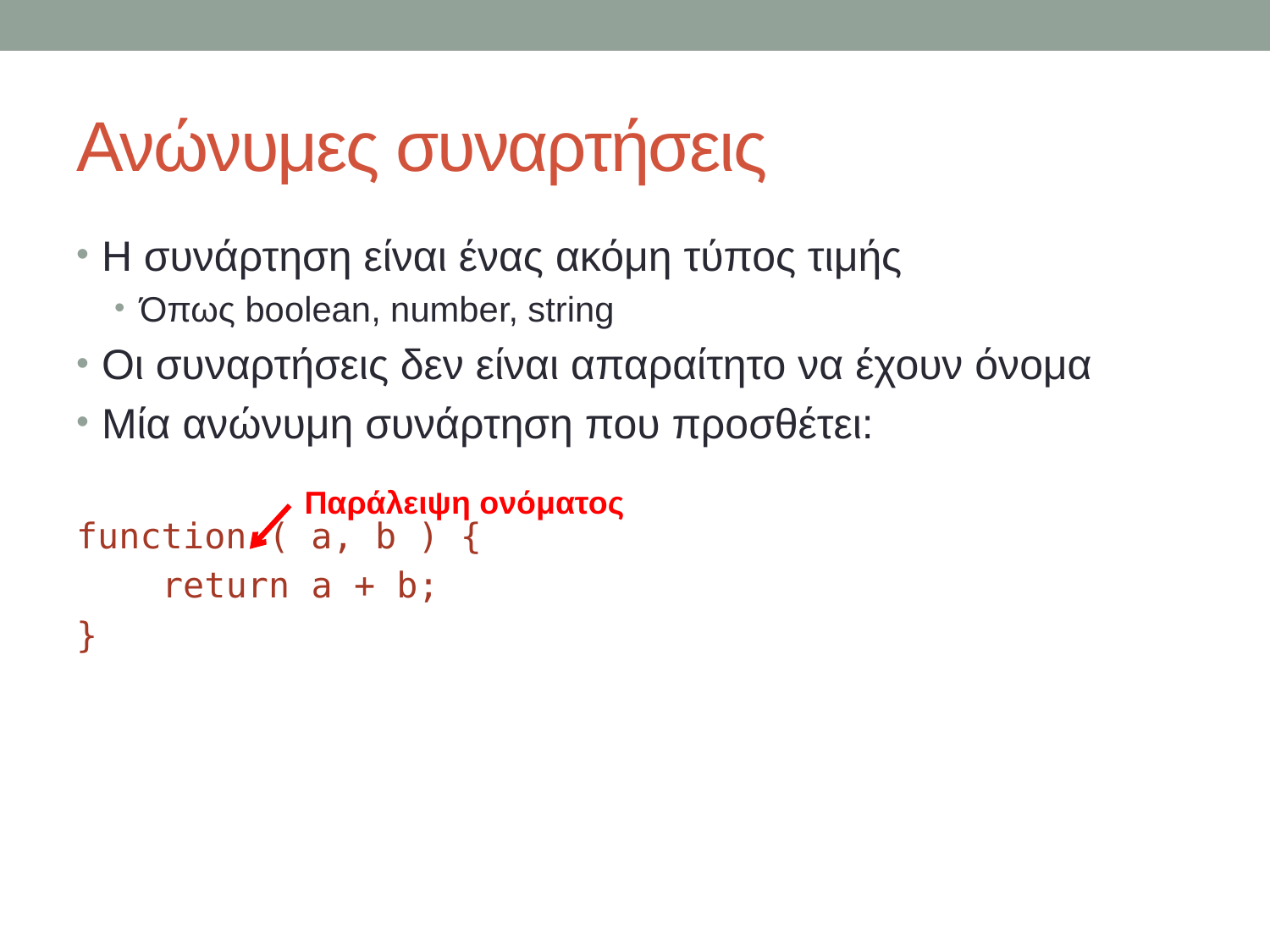

# Ανώνυμες συναρτήσεις
Η συνάρτηση είναι ένας ακόμη τύπος τιμής
Όπως boolean, number, string
Οι συναρτήσεις δεν είναι απαραίτητο να έχουν όνομα
Μία ανώνυμη συνάρτηση που προσθέτει:

function ( a, b ) {
    return a + b;
}

Παράλειψη ονόματος